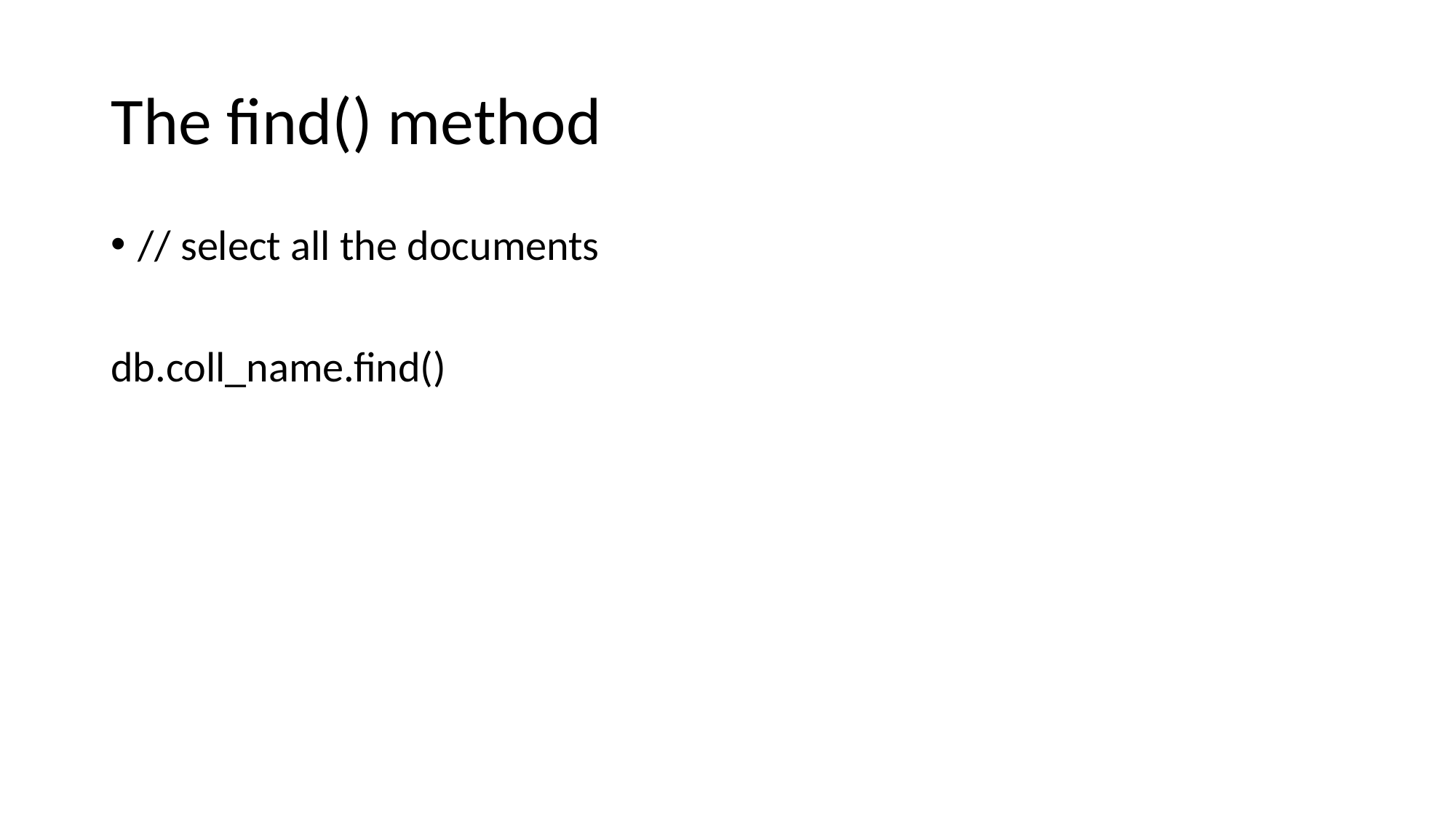

# The find() method
// select all the documents

db.coll_name.find()